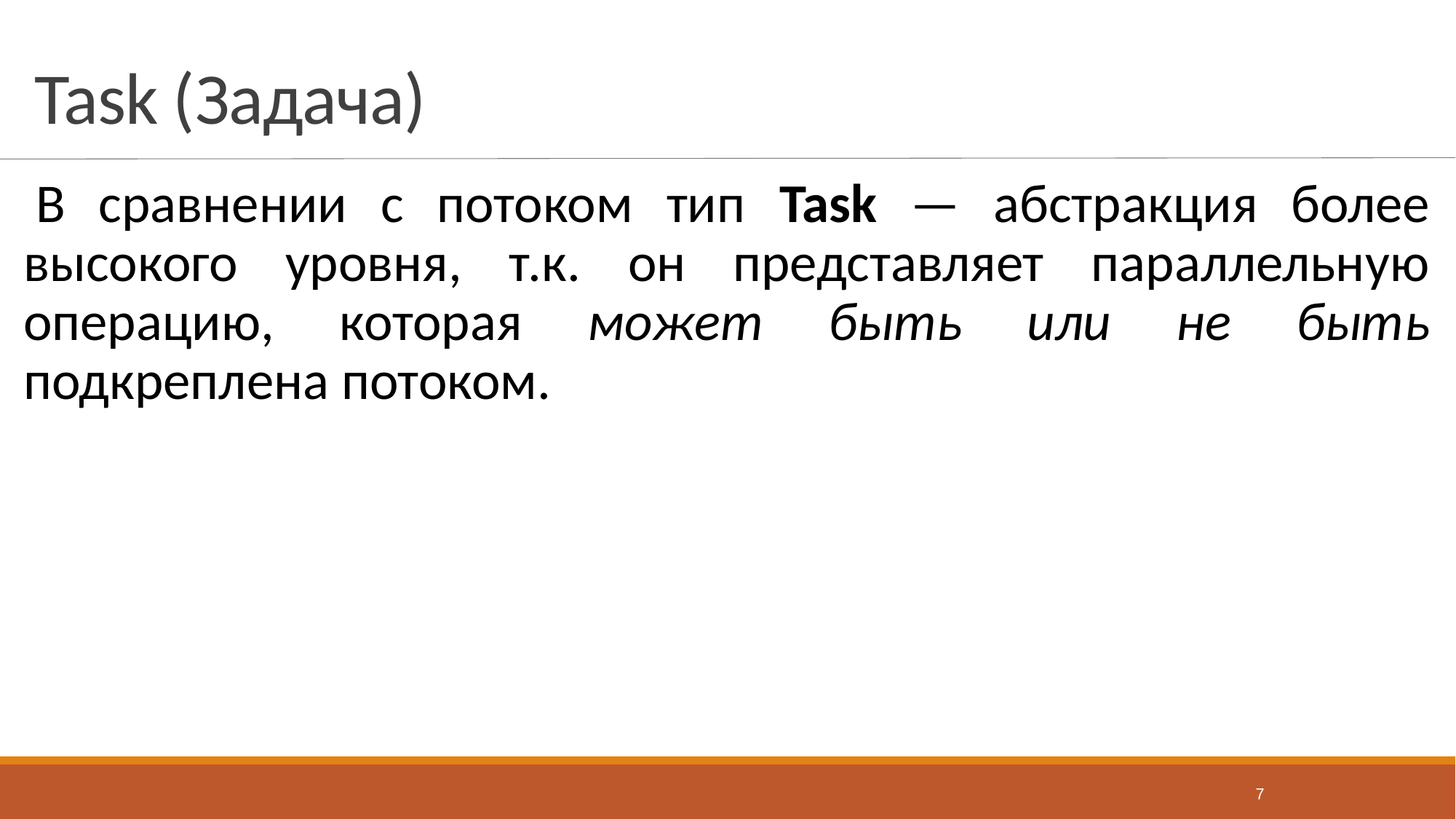

# Task (Задача)
В сравнении с потоком тип Task — абстракция более высокого уровня, т.к. он представляет параллельную операцию, которая может быть или не быть подкреплена потоком.
7